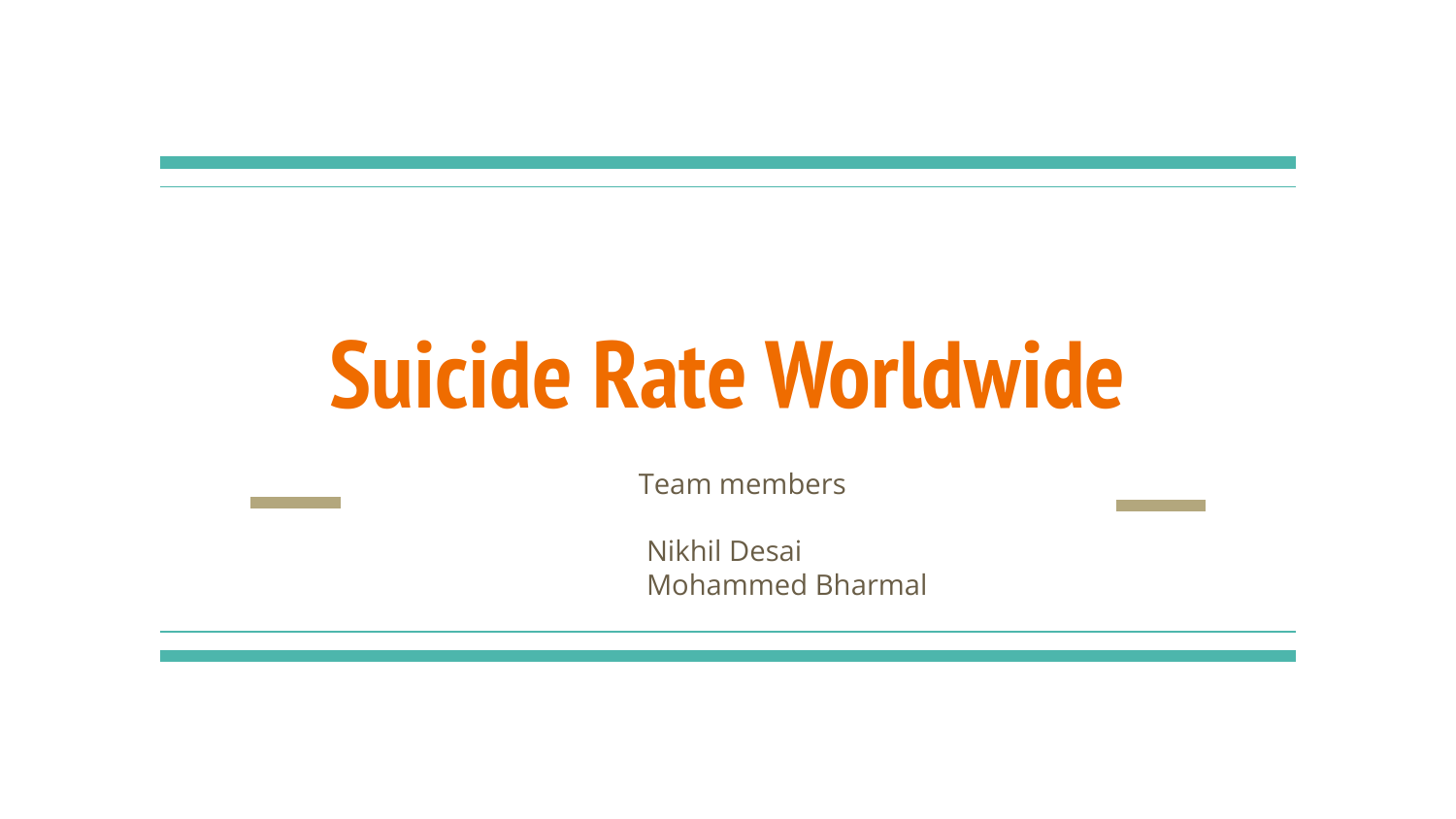

# Suicide Rate Worldwide
    Team members

Nikhil Desai
Mohammed Bharmal